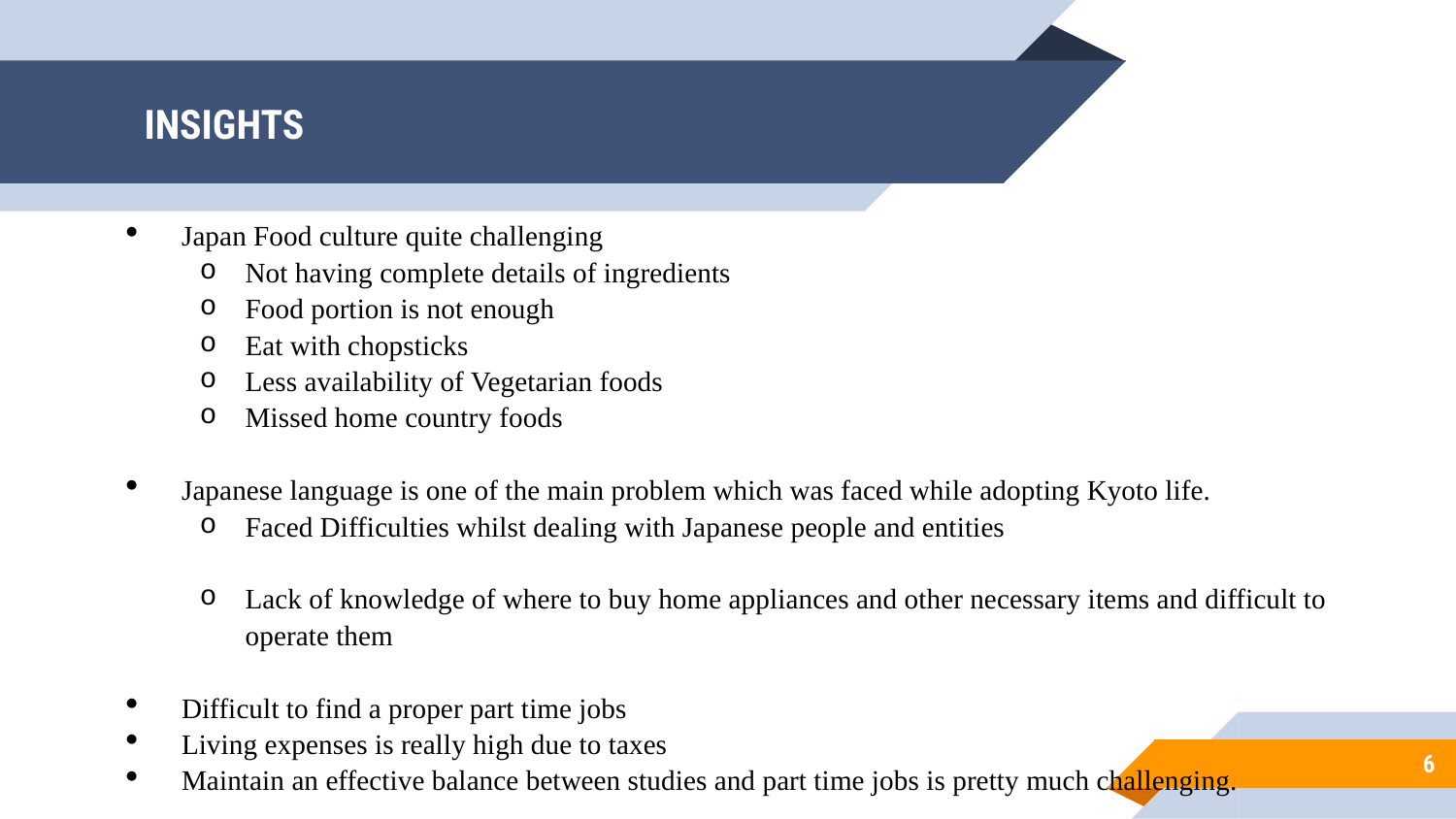

# INSIGHTS
Japan Food culture quite challenging
Not having complete details of ingredients
Food portion is not enough
Eat with chopsticks
Less availability of Vegetarian foods
Missed home country foods

Japanese language is one of the main problem which was faced while adopting Kyoto life.
Faced Difficulties whilst dealing with Japanese people and entities

Lack of knowledge of where to buy home appliances and other necessary items and difficult to operate them

Difficult to find a proper part time jobs
Living expenses is really high due to taxes
Maintain an effective balance between studies and part time jobs is pretty much challenging.

6